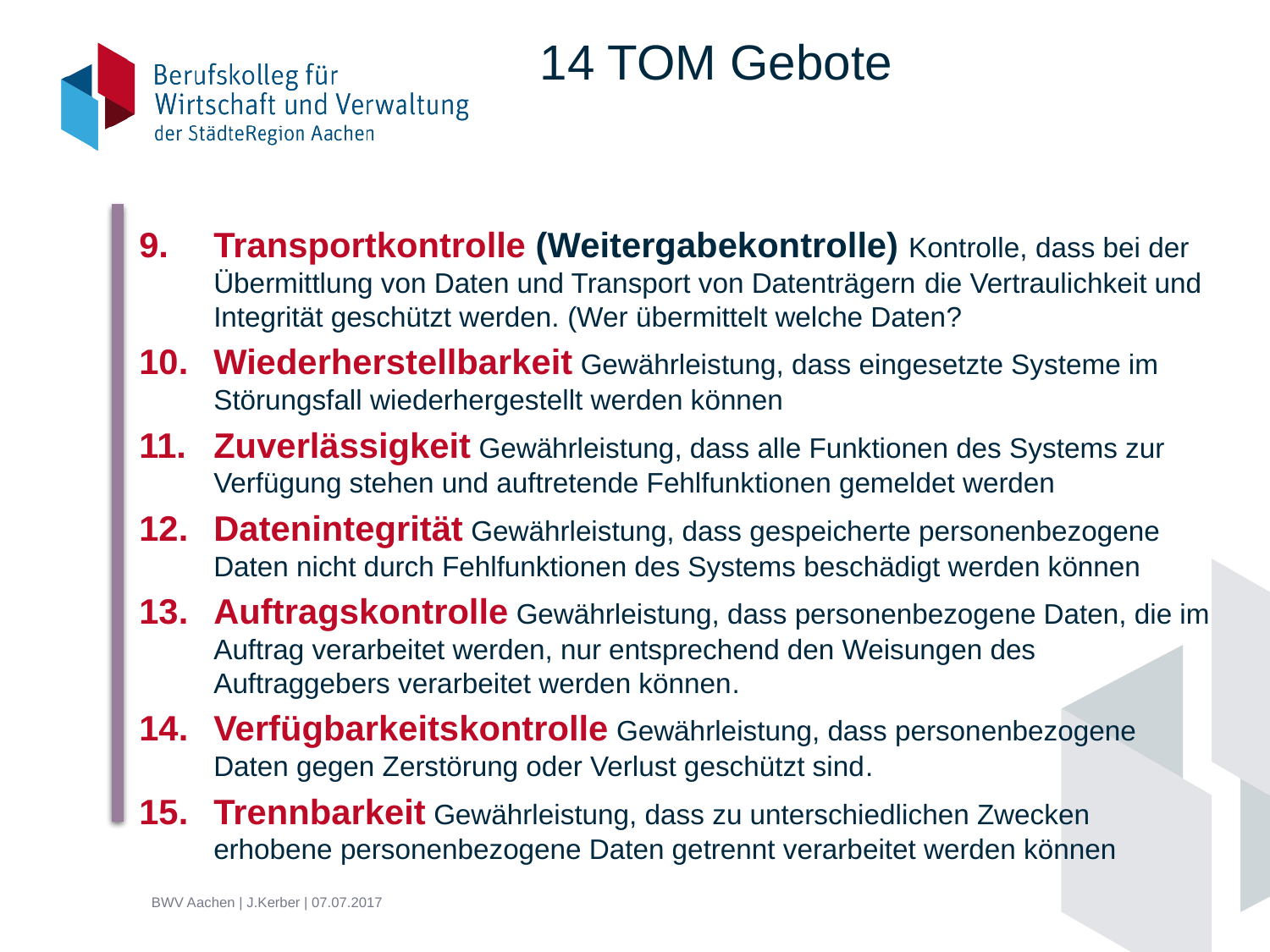

# 14 TOM Gebote

Transportkontrolle (Weitergabekontrolle) Kontrolle, dass bei der Übermittlung von Daten und Transport von Datenträgern die Vertraulichkeit und Integrität geschützt werden. (Wer übermittelt welche Daten?
Wiederherstellbarkeit Gewährleistung, dass eingesetzte Systeme im Störungsfall wiederhergestellt werden können
Zuverlässigkeit Gewährleistung, dass alle Funktionen des Systems zur Verfügung stehen und auftretende Fehlfunktionen gemeldet werden
Datenintegrität Gewährleistung, dass gespeicherte personenbezogene Daten nicht durch Fehlfunktionen des Systems beschädigt werden können
Auftragskontrolle Gewährleistung, dass personenbezogene Daten, die im Auftrag verarbeitet werden, nur entsprechend den Weisungen des Auftraggebers verarbeitet werden können.
Verfügbarkeitskontrolle Gewährleistung, dass personenbezogene Daten gegen Zerstörung oder Verlust geschützt sind.
Trennbarkeit Gewährleistung, dass zu unterschiedlichen Zwecken erhobene personenbezogene Daten getrennt verarbeitet werden können

BWV Aachen | J.Kerber | 07.07.2017